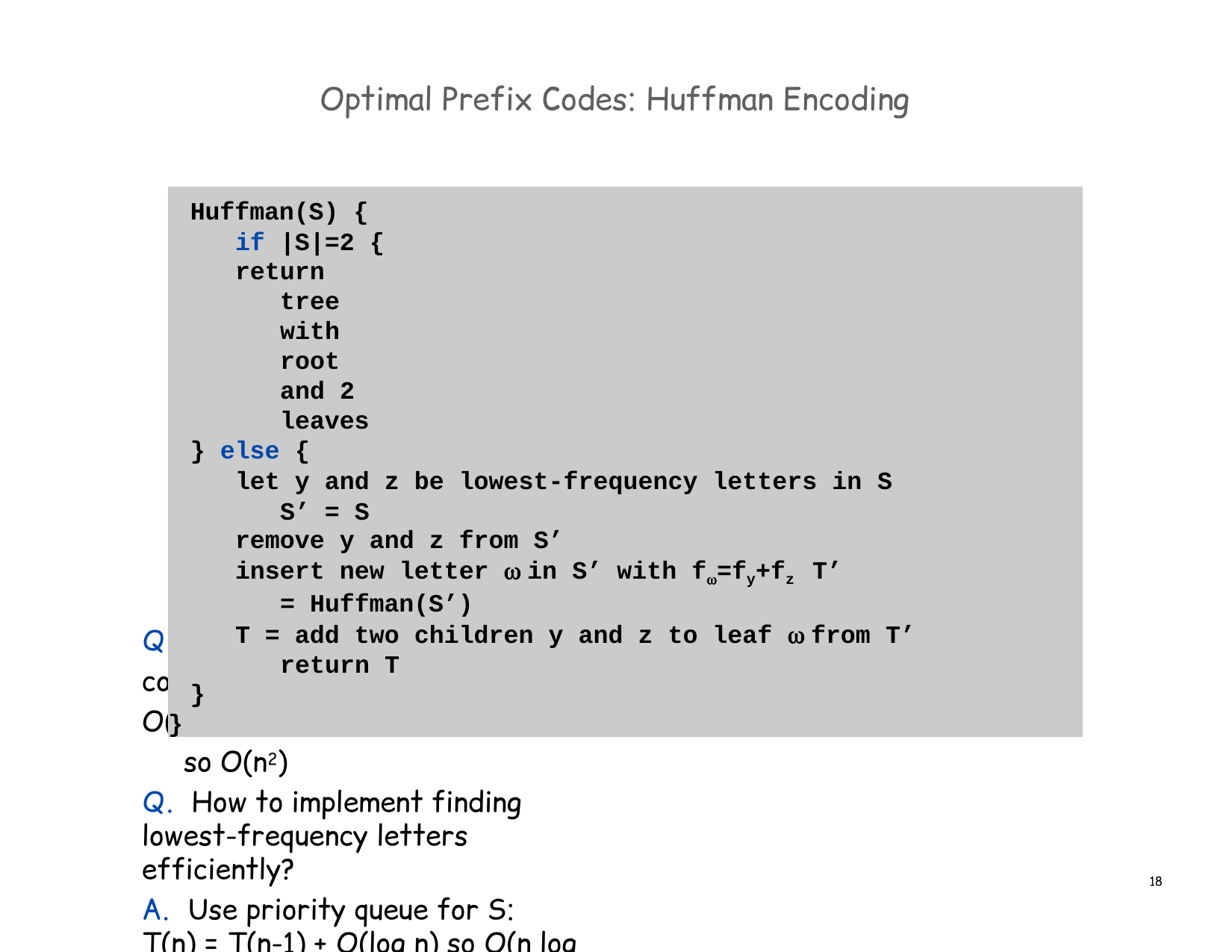

# Optimal Prefix Codes: Huffman Encoding
Huffman(S) {  if |S|=2 {
return tree with root and 2 leaves
} else {
let y and z be lowest-frequency letters in S  S’ = S
remove y and z from S’
insert new letter ω in S’ with fω=fy+fz  T’ = Huffman(S’)
T = add two children y and z to leaf ω from T’  return T
}
}
Q.		What is the time complexity?  A.	T(n) = T(n-1) + O(n)
so O(n2)
Q.	How to implement finding lowest-frequency letters efficiently?
A.	Use priority queue for S:	T(n) = T(n-1) + O(log n) so O(n log n)
18